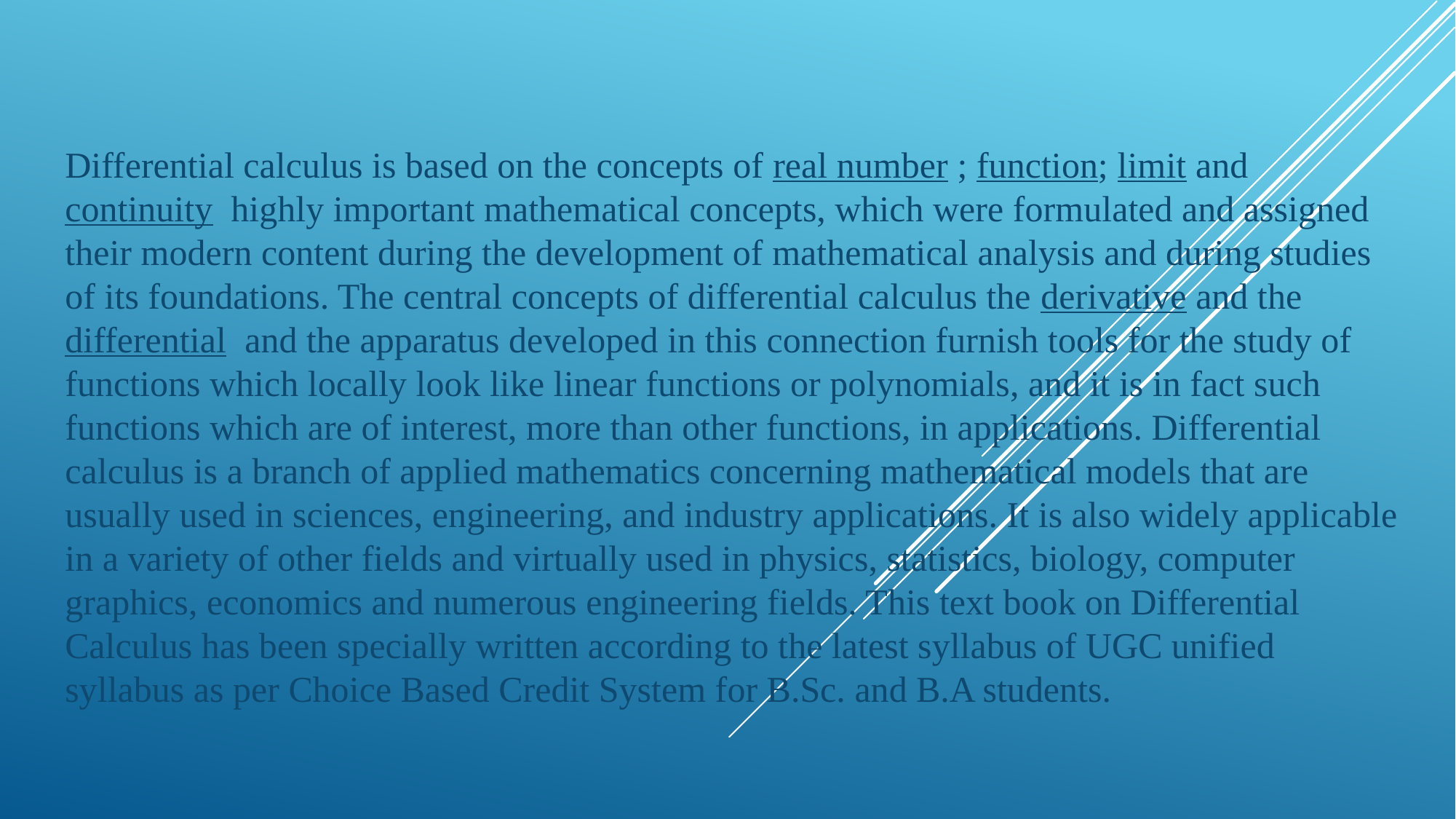

Differential calculus is based on the concepts of real number ; function; limit and continuity  highly important mathematical concepts, which were formulated and assigned their modern content during the development of mathematical analysis and during studies of its foundations. The central concepts of differential calculus the derivative and the differential  and the apparatus developed in this connection furnish tools for the study of functions which locally look like linear functions or polynomials, and it is in fact such functions which are of interest, more than other functions, in applications. Differential calculus is a branch of applied mathematics concerning mathematical models that are usually used in sciences, engineering, and industry applications. It is also widely applicable in a variety of other fields and virtually used in physics, statistics, biology, computer graphics, economics and numerous engineering fields. This text book on Differential Calculus has been specially written according to the latest syllabus of UGC unified syllabus as per Choice Based Credit System for B.Sc. and B.A students.